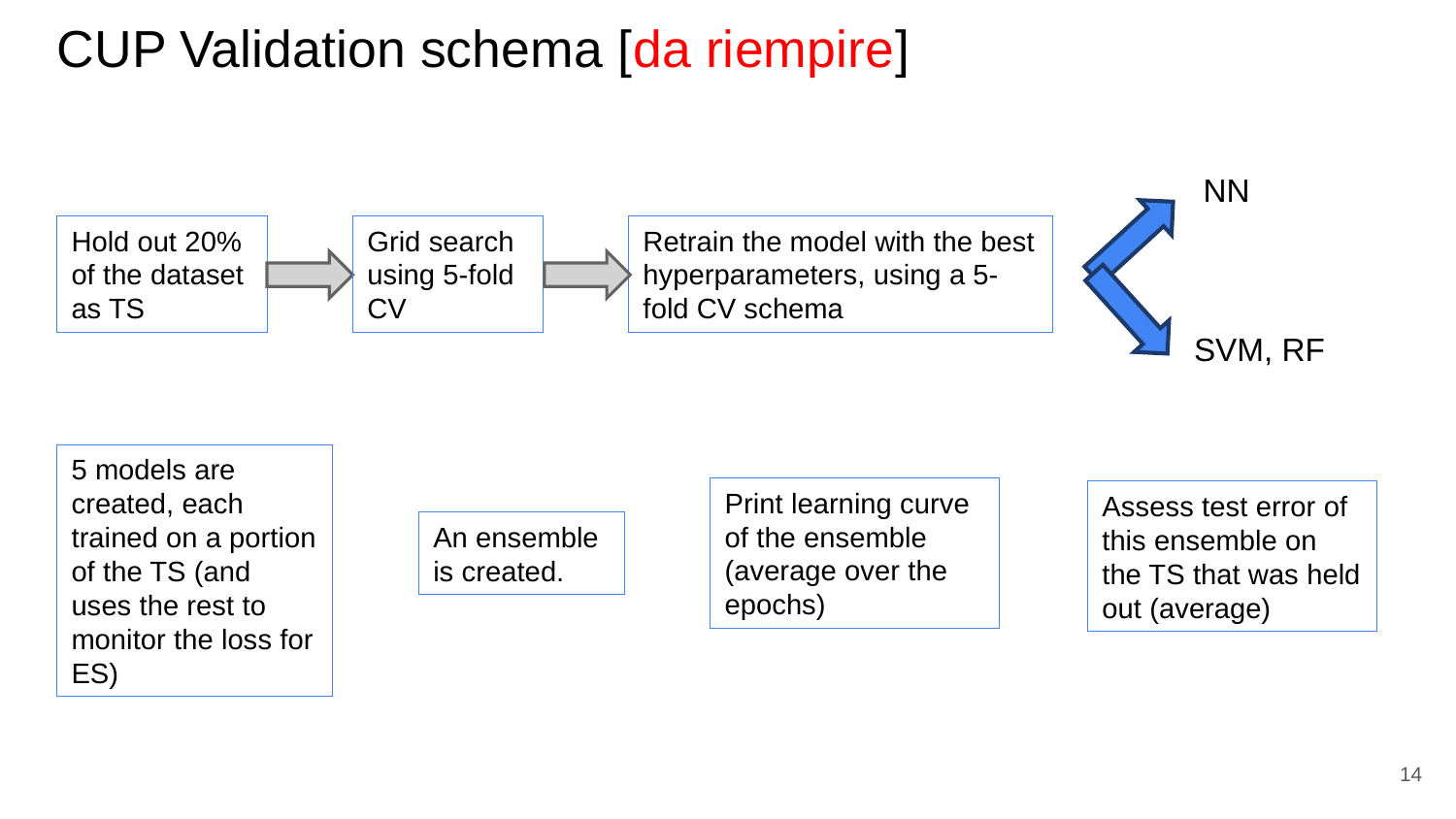

# CUP Validation schema [da riempire]
NN

Hold out 20% of the dataset as TS
Grid search using 5-fold CV
Retrain the model with the best hyperparameters, using a 5-fold CV schema

SVM, RF
5 models are created, each trained on a portion of the TS (and uses the rest to monitor the loss for ES)
Print learning curve of the ensemble (average over the epochs)
Assess test error of this ensemble on the TS that was held out (average)
An ensemble is created.
14